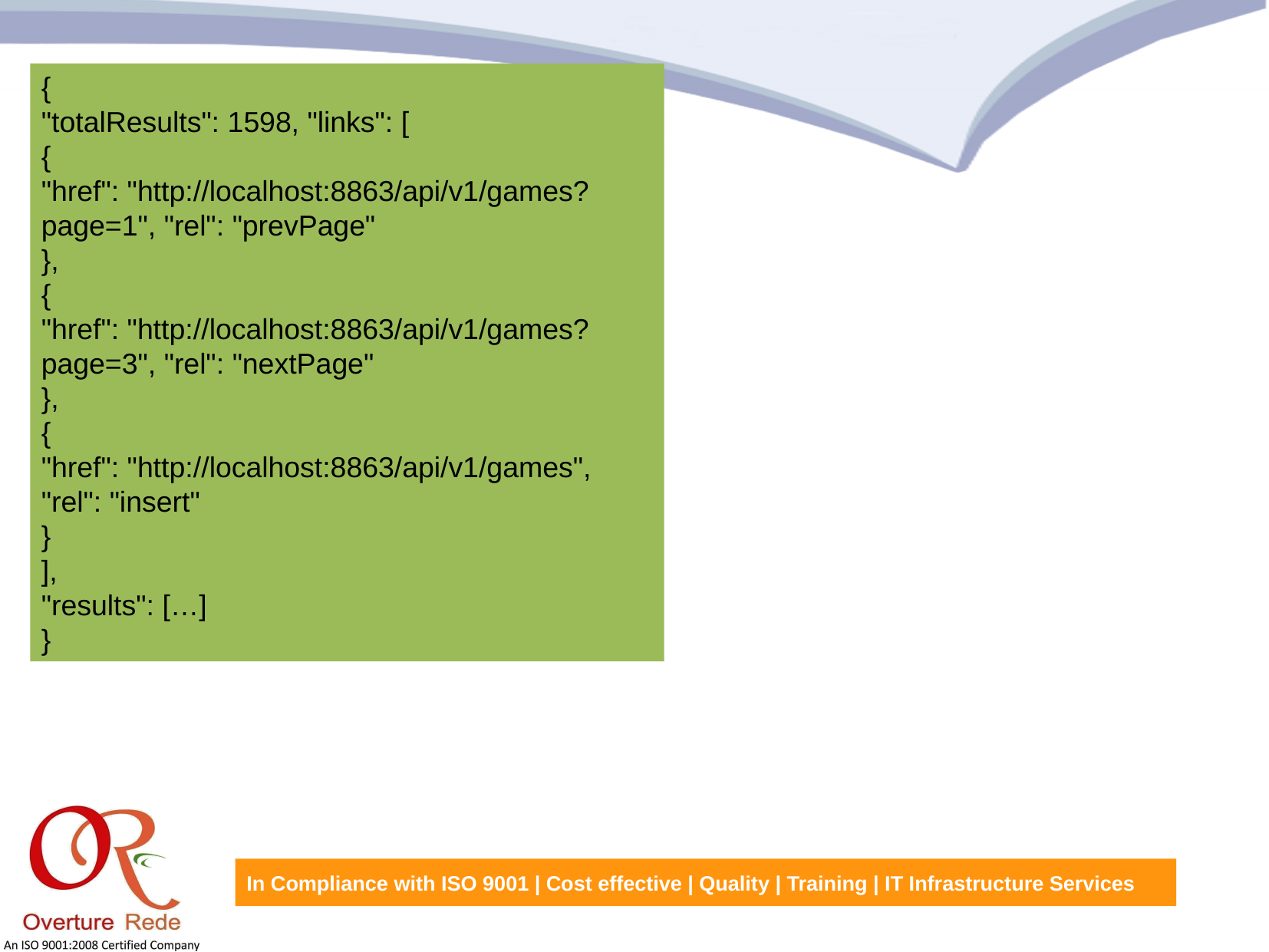

{
"totalResults": 1598, "links": [
{
"href": "http://localhost:8863/api/v1/games?page=1", "rel": "prevPage"
},
{
"href": "http://localhost:8863/api/v1/games?page=3", "rel": "nextPage"
},
{
"href": "http://localhost:8863/api/v1/games", "rel": "insert"
}
],
"results": […]
}